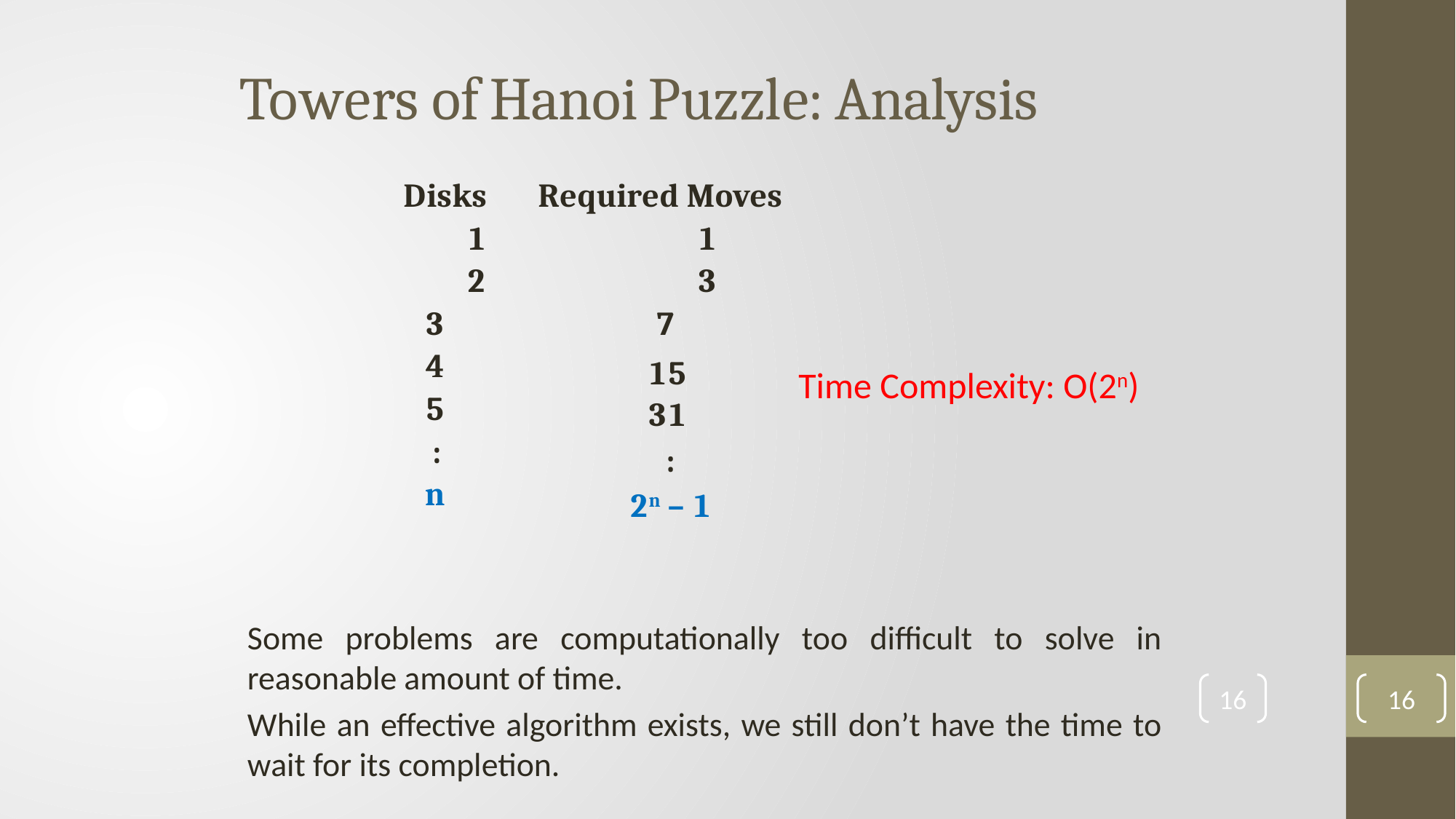

# Towers of Hanoi Puzzle: Analysis
                      Disks       Required Moves
		            1                             1
		            2                             3
                         3                             7
                         4
                         5
                          :
                         n
15
Time Complexity: O(2n)
31
:
2n – 1
Some problems are computationally too difficult to solve in reasonable amount of time.
While an effective algorithm exists, we still don’t have the time to wait for its completion.
16
16